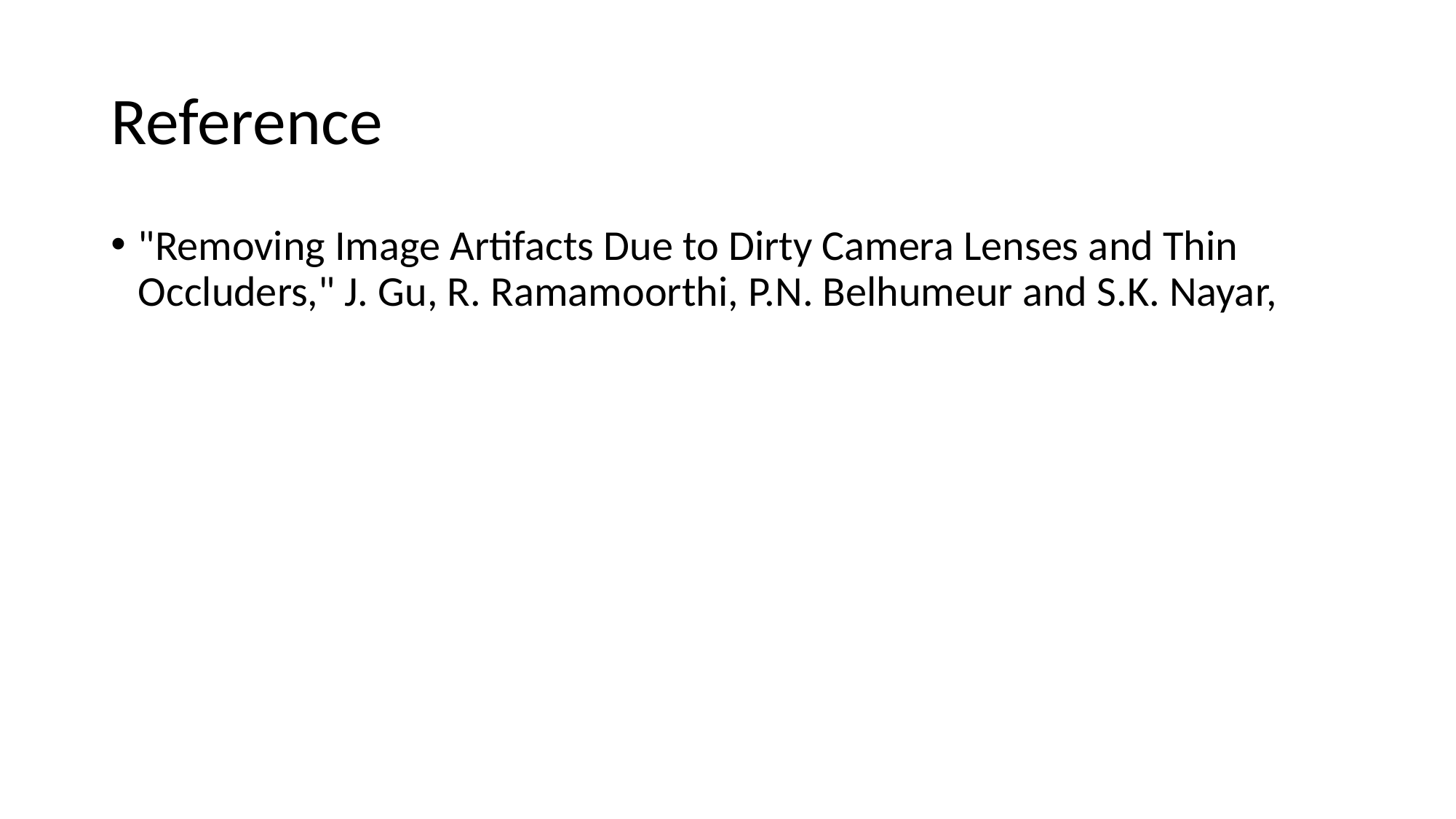

# Reference
"Removing Image Artifacts Due to Dirty Camera Lenses and Thin Occluders," J. Gu, R. Ramamoorthi, P.N. Belhumeur and S.K. Nayar,